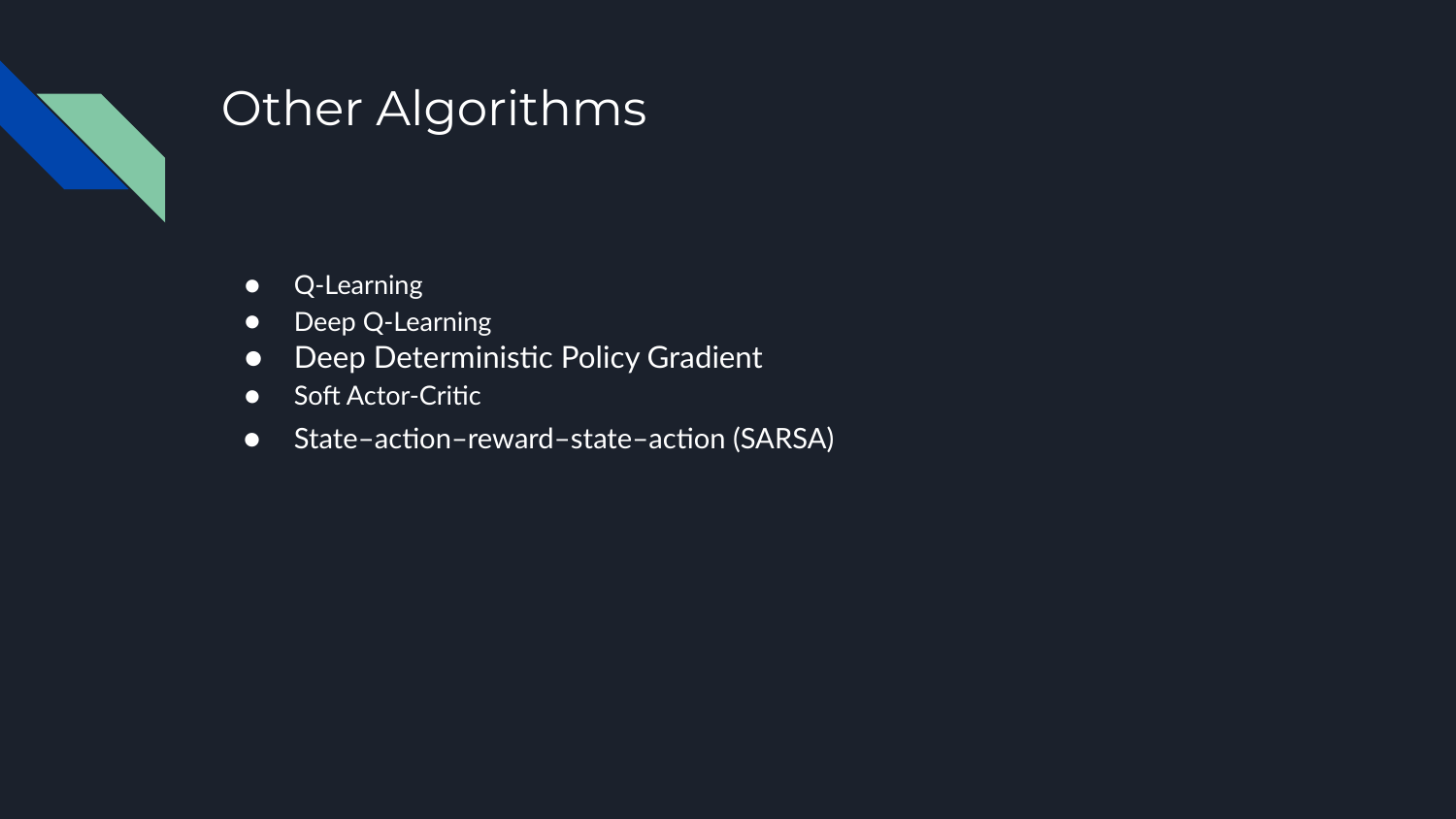

# Other Algorithms
Q-Learning
Deep Q-Learning
Deep Deterministic Policy Gradient
Soft Actor-Critic
State–action–reward–state–action (SARSA)